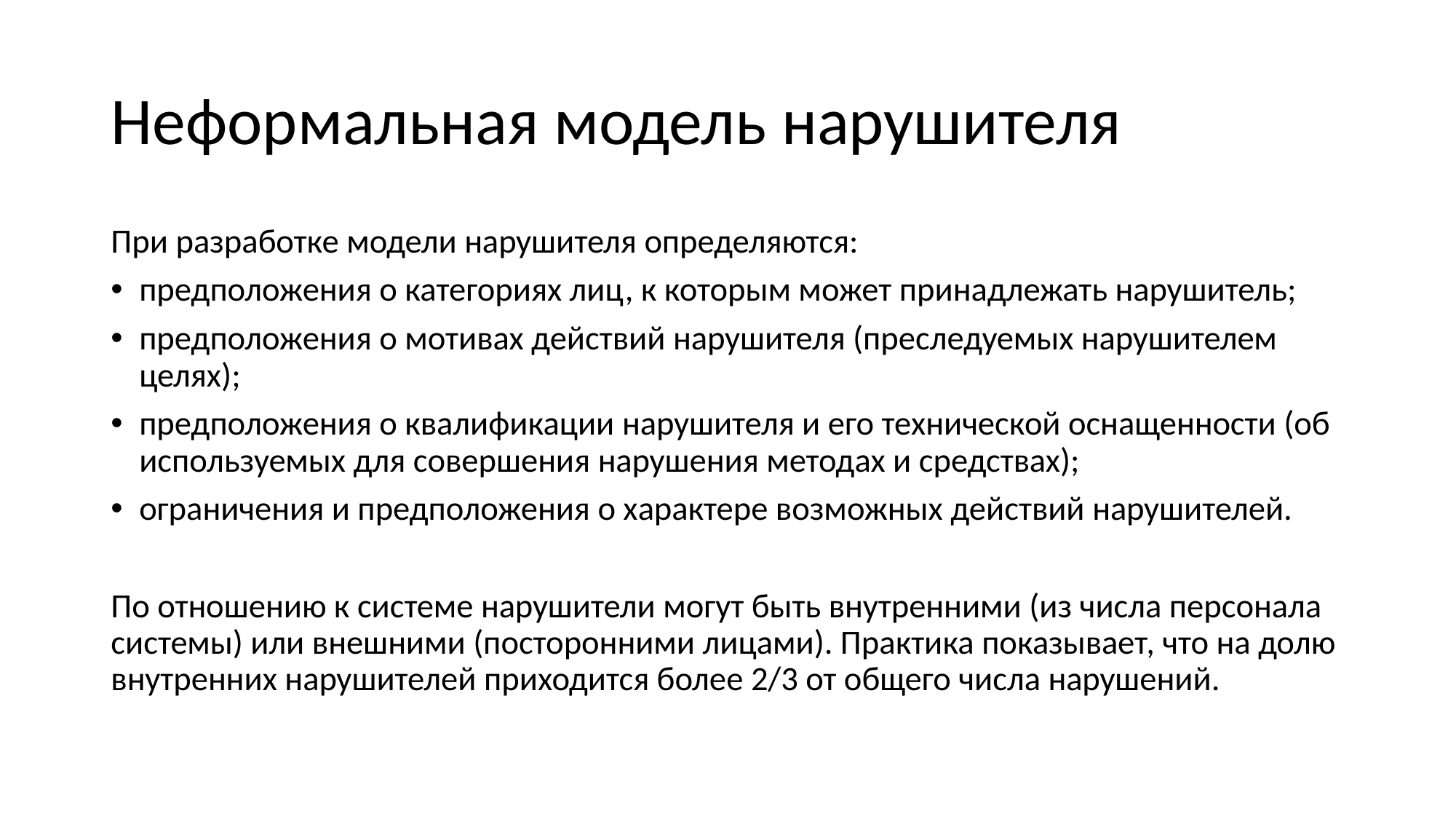

# Неформальная модель нарушителя
При разработке модели нарушителя определяются:
предположения о категориях лиц, к которым может принадлежать нарушитель;
предположения о мотивах действий нарушителя (преследуемых нарушителем целях);
предположения о квалификации нарушителя и его технической оснащенности (об используемых для совершения нарушения методах и средствах);
ограничения и предположения о характере возможных действий нарушителей.

По отношению к системе нарушители могут быть внутренними (из числа персонала системы) или внешними (посторонними лицами). Практика показывает, что на долю внутренних нарушителей приходится более 2/3 от общего числа нарушений.